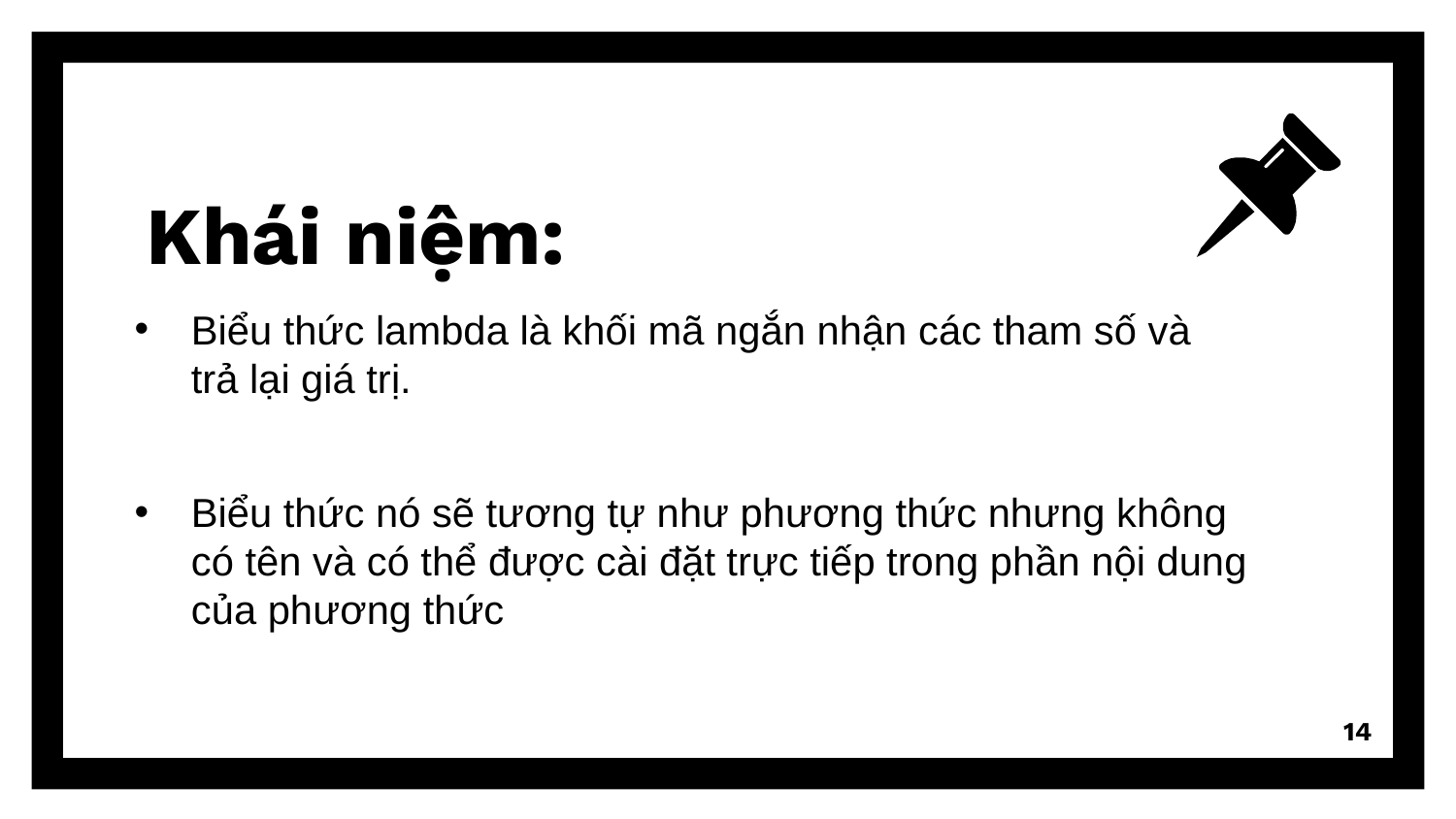

# Khái niệm:

Biểu thức lambda là khối mã ngắn nhận các tham số và trả lại giá trị.
Biểu thức nó sẽ tương tự như phương thức nhưng không có tên và có thể được cài đặt trực tiếp trong phần nội dung của phương thức
14